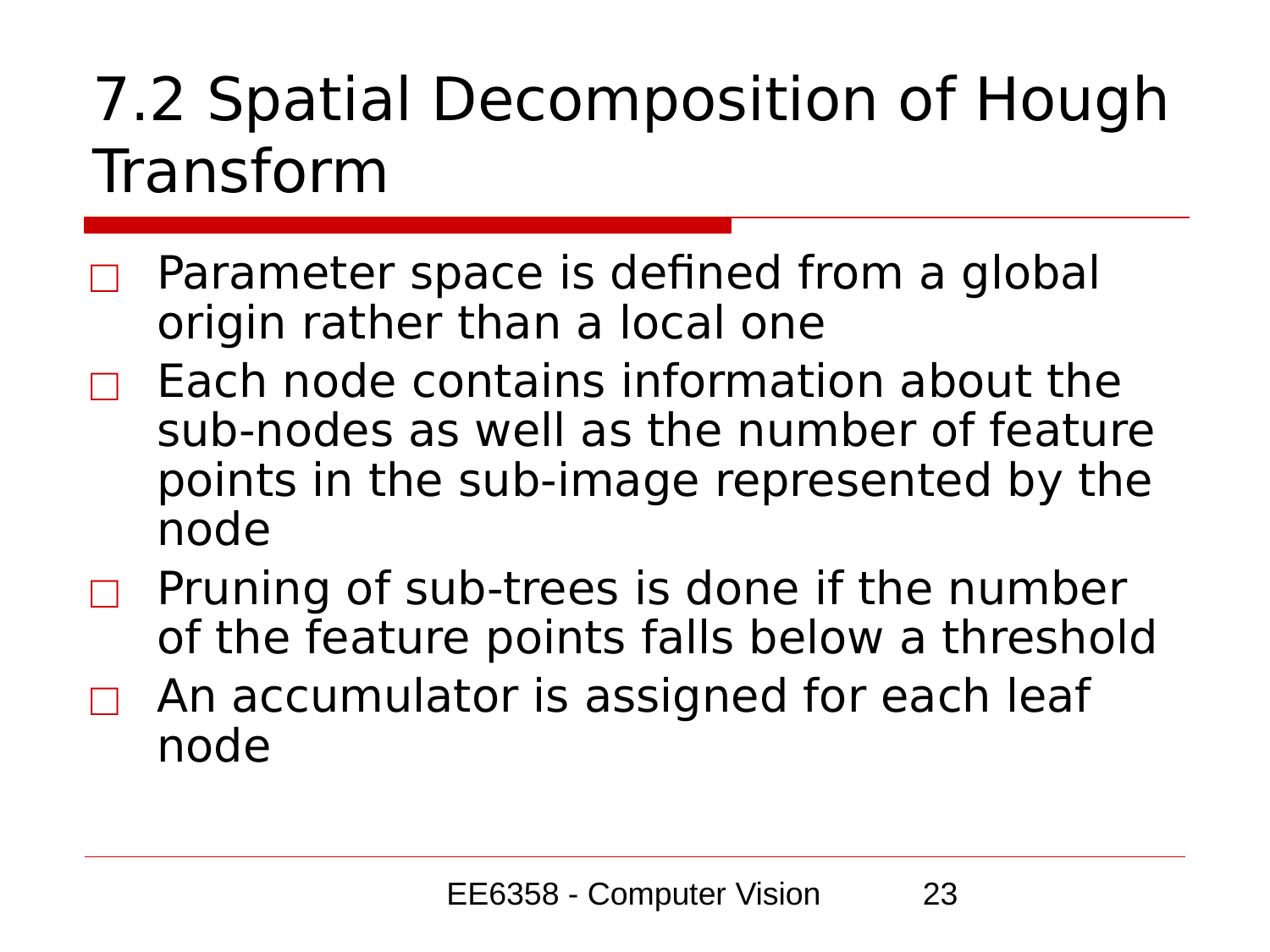

# 7.2 Spatial Decomposition of Hough Transform
Parameter space is defined from a global origin rather than a local one
Each node contains information about the sub-nodes as well as the number of feature points in the sub-image represented by the node
Pruning of sub-trees is done if the number of the feature points falls below a threshold
An accumulator is assigned for each leaf node

EE6358 - Computer Vision
23